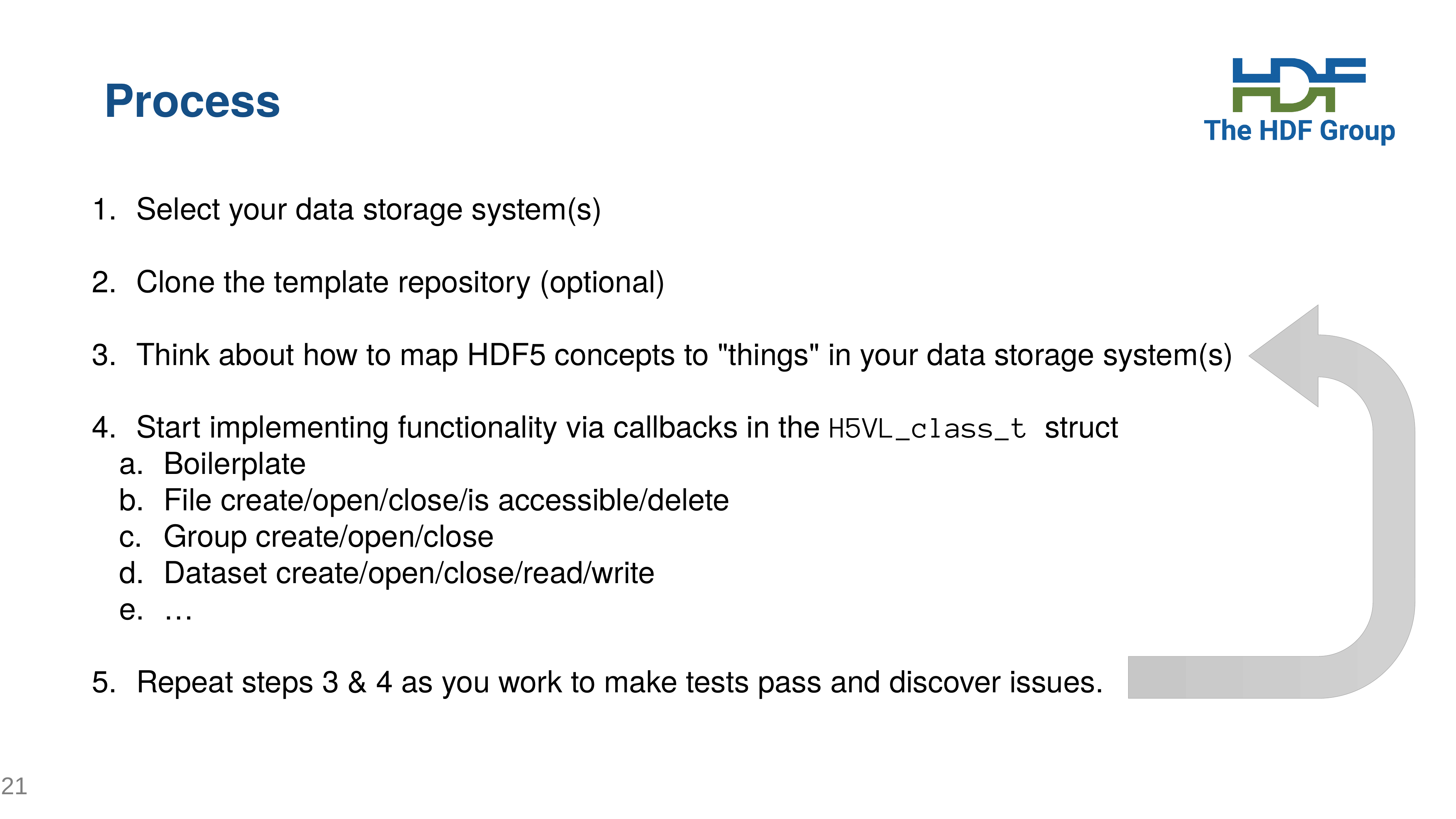

# Process
Select your data storage system(s)

Clone the template repository (optional)

Think about how to map HDF5 concepts to "things" in your data storage system(s)

Start implementing functionality via callbacks in the H5VL_class_t struct
Boilerplate
File create/open/close/is accessible/delete
Group create/open/close
Dataset create/open/close/read/write
…

Repeat steps 3 & 4 as you work to make tests pass and discover issues.